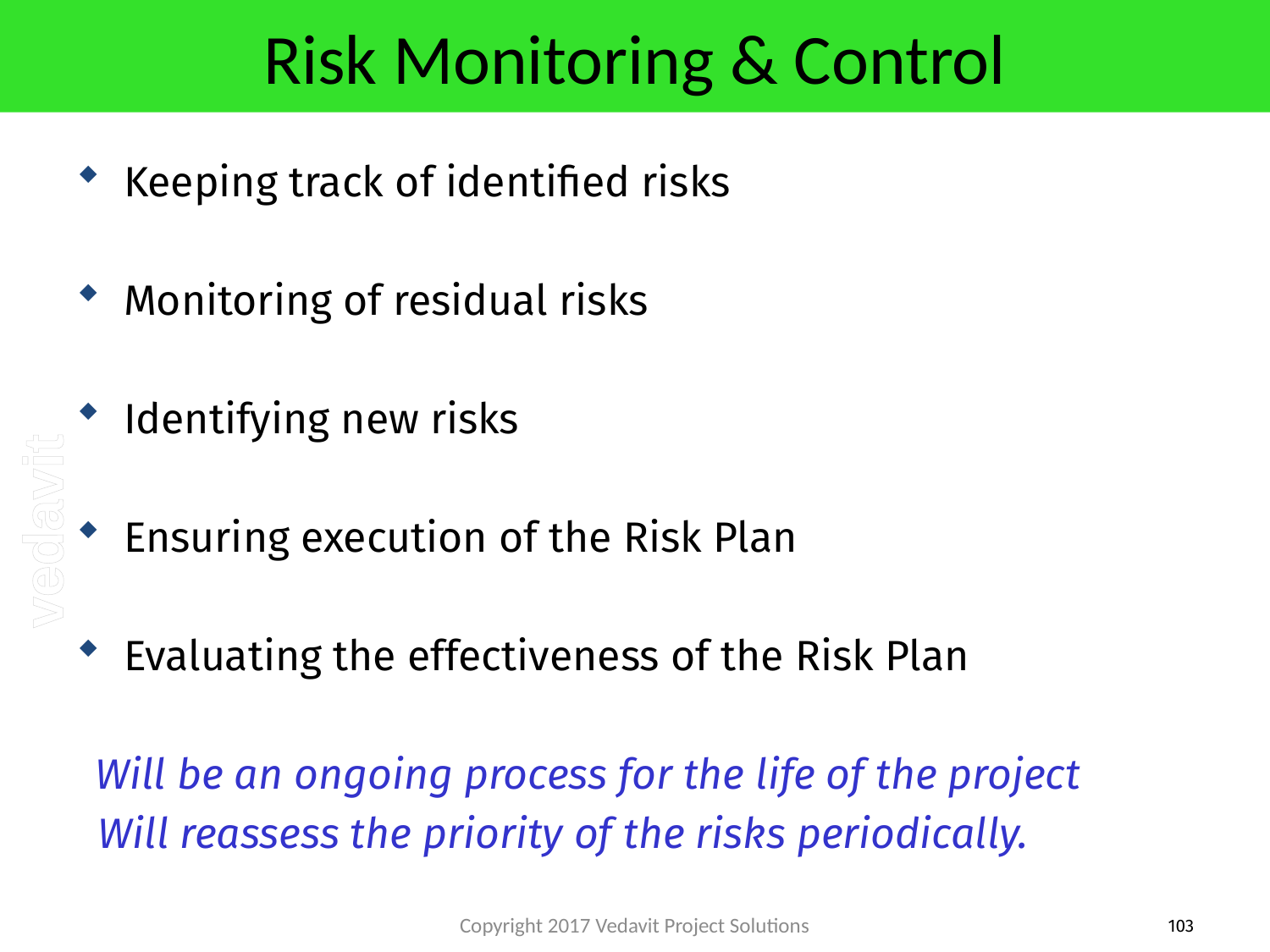

# Risk Monitoring & Control

Keeping track of identified risks

Monitoring of residual risks

Identifying new risks

Ensuring execution of the Risk Plan

Evaluating the effectiveness of the Risk Plan

  Will be an ongoing process for the life of the project
  Will reassess the priority of the risks periodically.

Copyright 2017 Vedavit Project Solutions
103